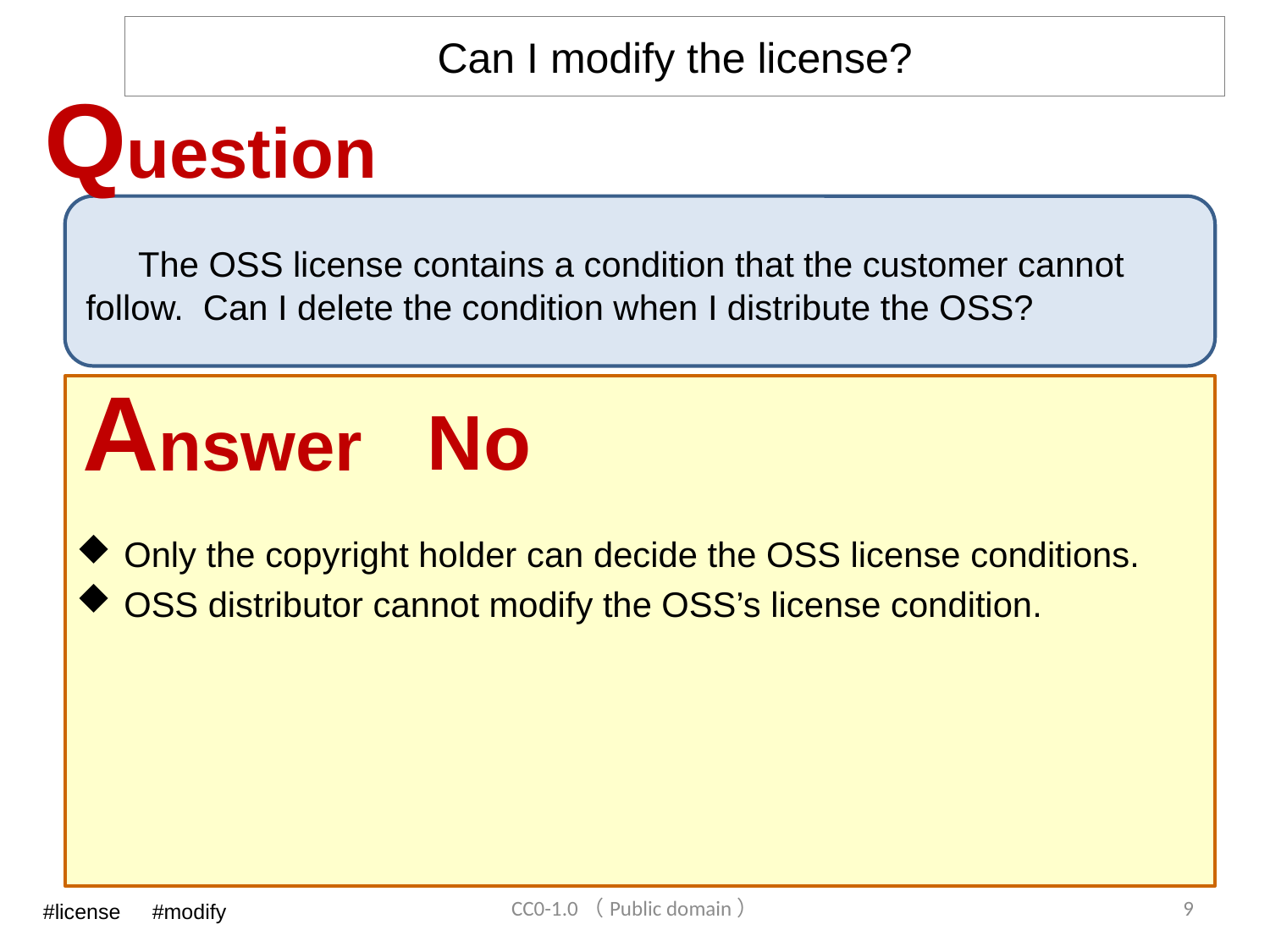

# Can I modify the license?
Question
　The OSS license contains a condition that the customer cannot follow.  Can I delete the condition when I distribute the OSS?
Answer

No
Only the copyright holder can decide the OSS license conditions.
OSS distributor cannot modify the OSS’s license condition.
CC0-1.0（Public domain）
9
#license　#modify